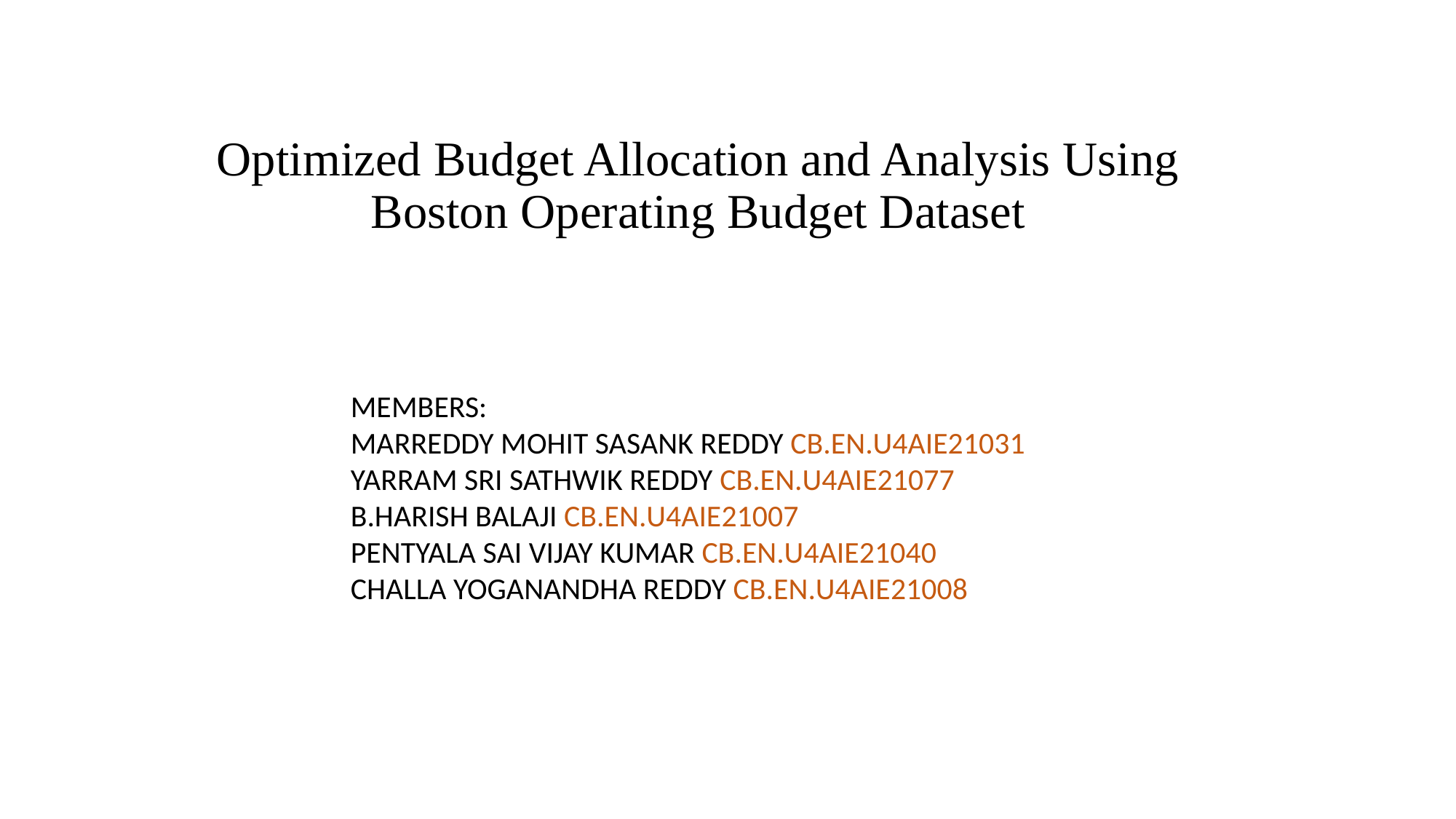

# Optimized Budget Allocation and Analysis Using Boston Operating Budget Dataset
MEMBERS:
MARREDDY MOHIT SASANK REDDY CB.EN.U4AIE21031
YARRAM SRI SATHWIK REDDY CB.EN.U4AIE21077
B.HARISH BALAJI CB.EN.U4AIE21007
PENTYALA SAI VIJAY KUMAR CB.EN.U4AIE21040
CHALLA YOGANANDHA REDDY CB.EN.U4AIE21008